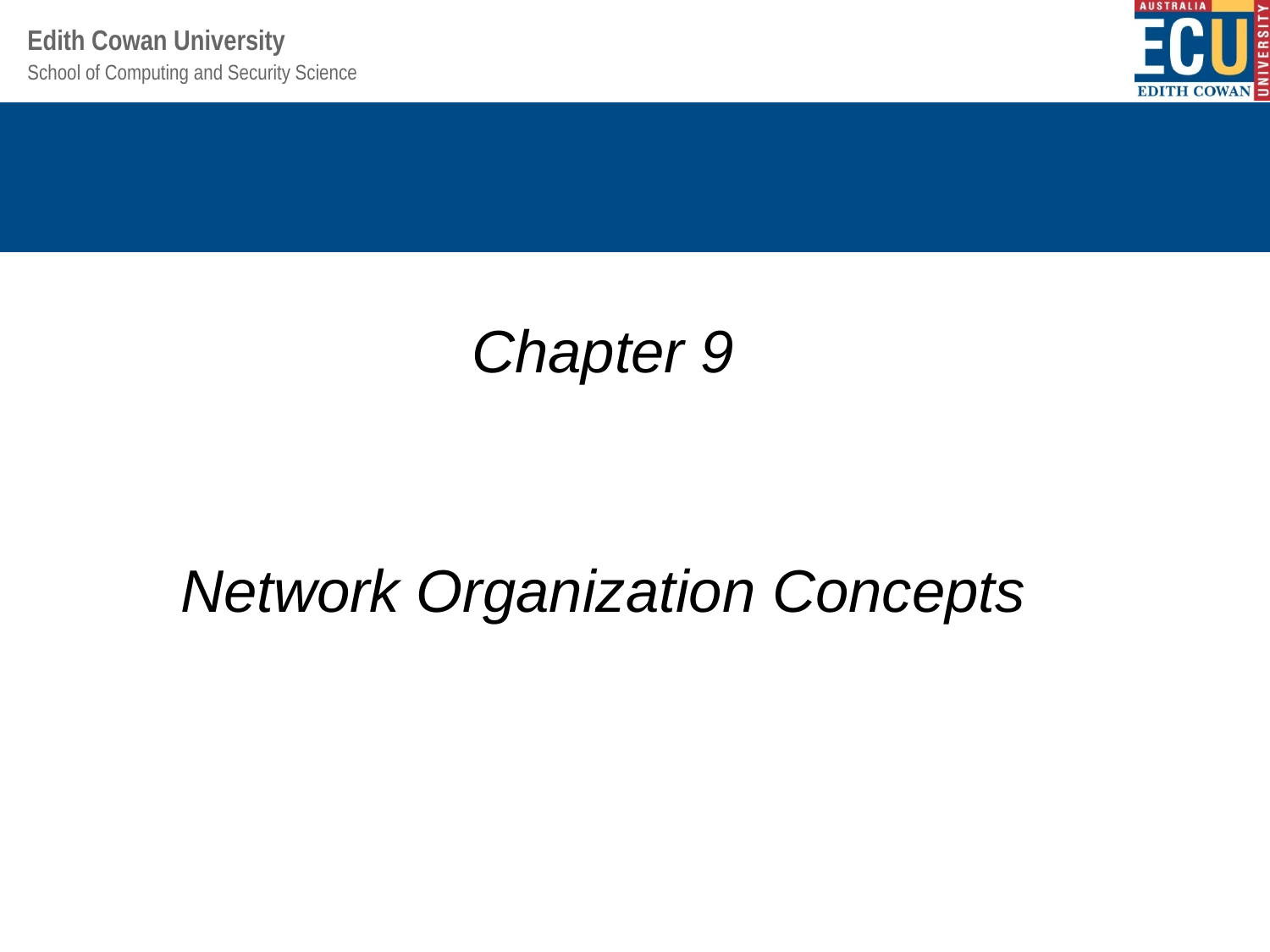

# Understanding Operating Systems Sixth Edition
Chapter 9

Network Organization Concepts